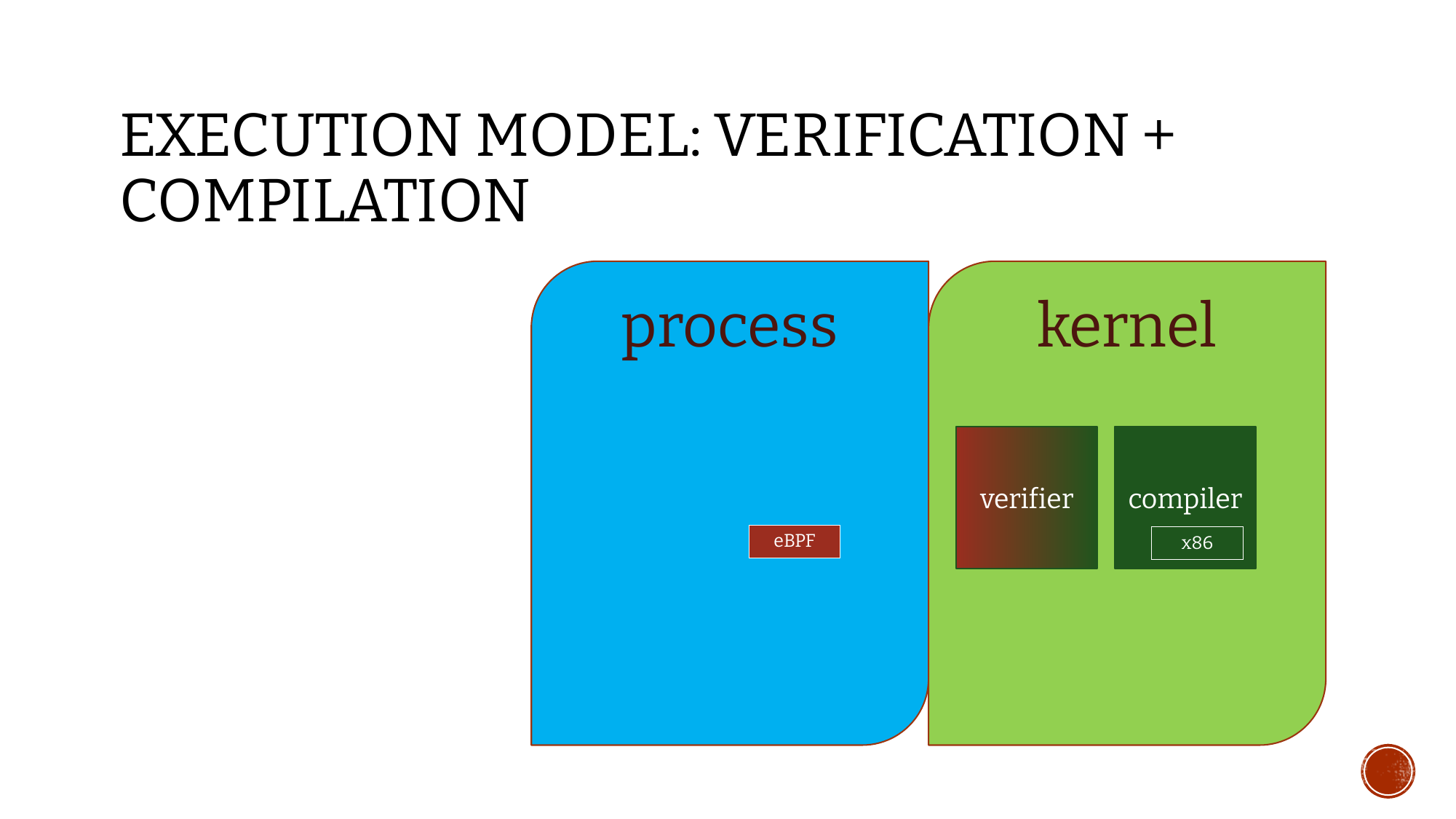

# Execution model: Verification + Compilation
process
kernel
verifier
compiler

P
eBPF
x86